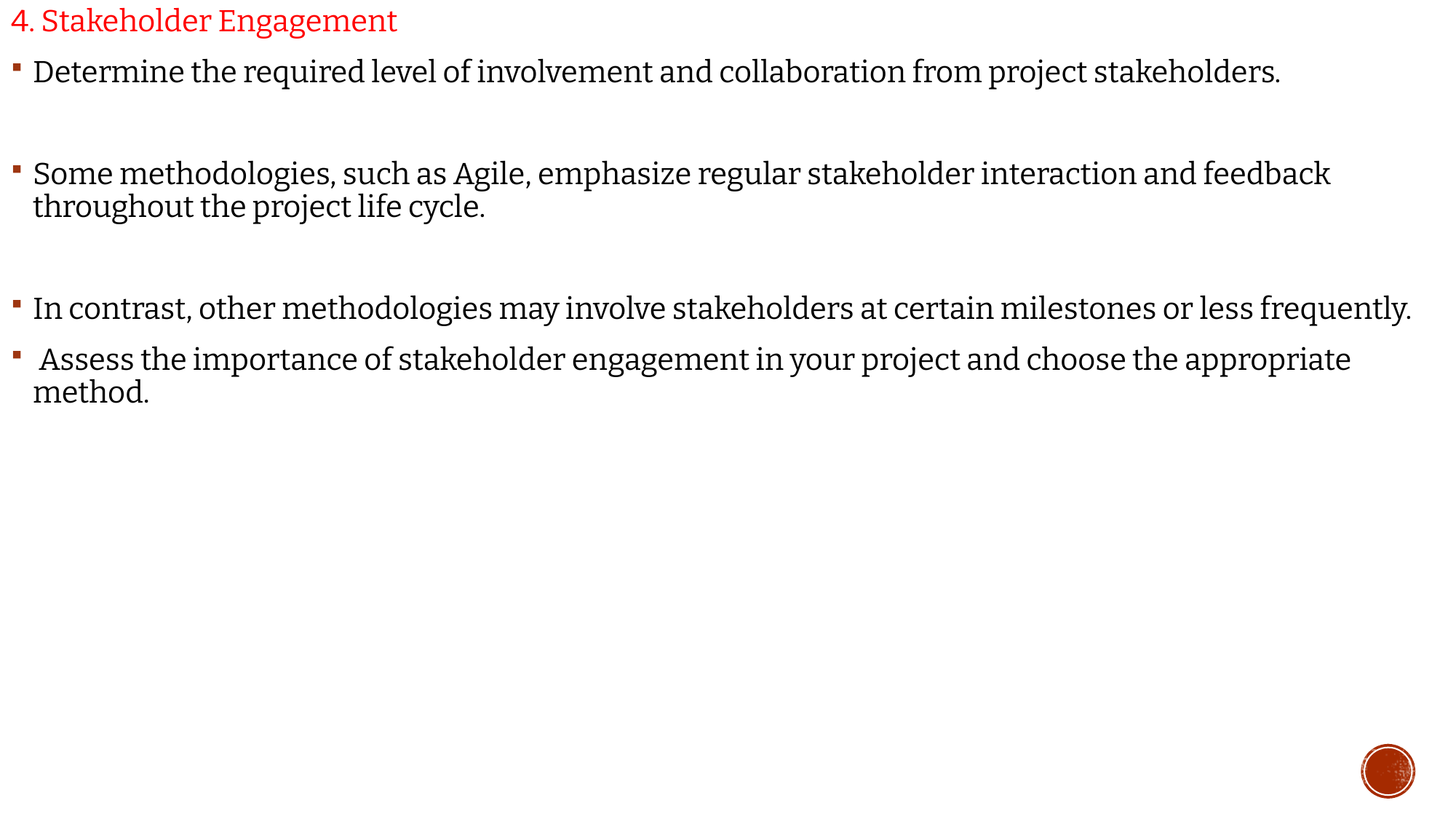

4. Stakeholder Engagement
Determine the required level of involvement and collaboration from project stakeholders.

Some methodologies, such as Agile, emphasize regular stakeholder interaction and feedback throughout the project life cycle.

In contrast, other methodologies may involve stakeholders at certain milestones or less frequently.
 Assess the importance of stakeholder engagement in your project and choose the appropriate method.